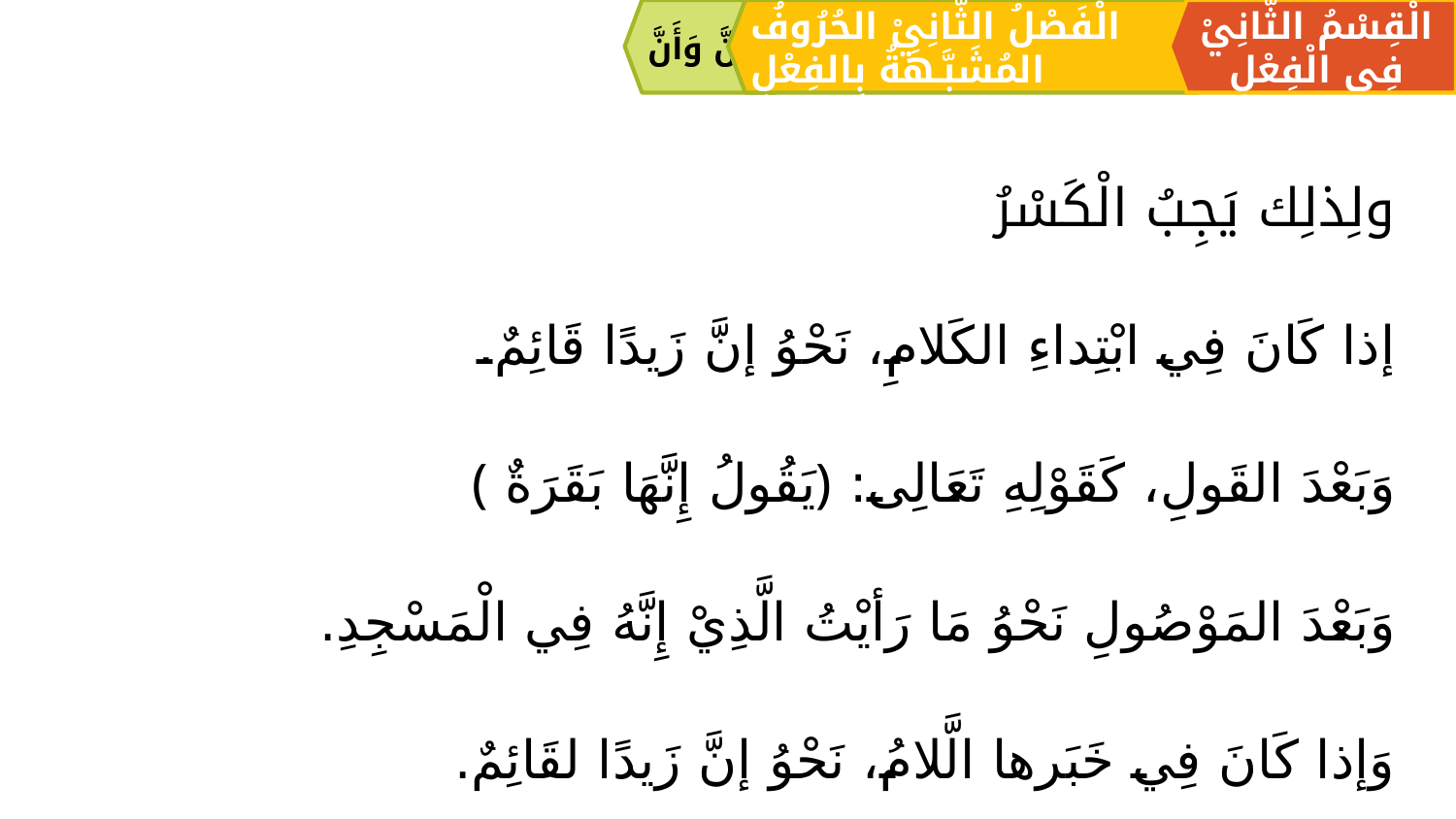

إِنَّ وَأَنَّ
الْقِسْمُ الثَّانِيْ فِي الْفِعْلِ
الْفَصْلُ الثَّانِيْ الحُرُوفُ المُشَبَّـهَةُ بِالفِعْلِ
ولِذلِك يَجِبُ الْكَسْرُ
إذا كَانَ فِي ابْتِداءِ الكَلامِ، نَحْوُ إنَّ زَيدًا قَائِمٌ.
وَبَعْدَ القَولِ، كَقَوْلِهِ تَعَالِى: ﴿يَقُولُ إِنَّهَا بَقَرَةٌ ﴾
وَبَعْدَ المَوْصُولِ نَحْوُ مَا رَأيْتُ الَّذِيْ إِنَّهُ فِي الْمَسْجِدِ.
وَإذا كَانَ فِي خَبَرها الَّلامُ، نَحْوُ إنَّ زَيدًا لقَائِمٌ.